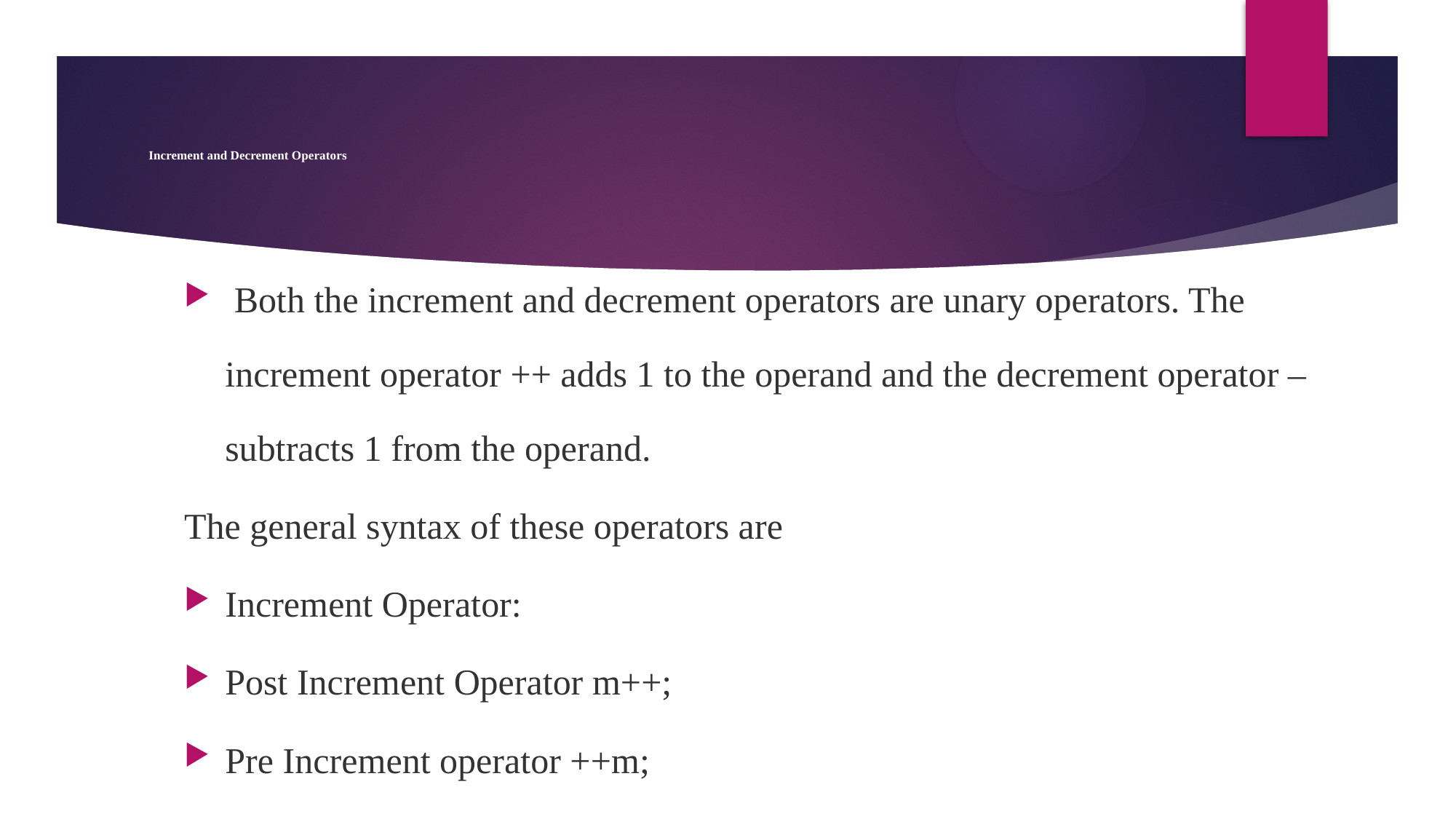

# Increment and Decrement Operators
 Both the increment and decrement operators are unary operators. The increment operator ++ adds 1 to the operand and the decrement operator – subtracts 1 from the operand.
The general syntax of these operators are
Increment Operator:
Post Increment Operator m++;
Pre Increment operator ++m;